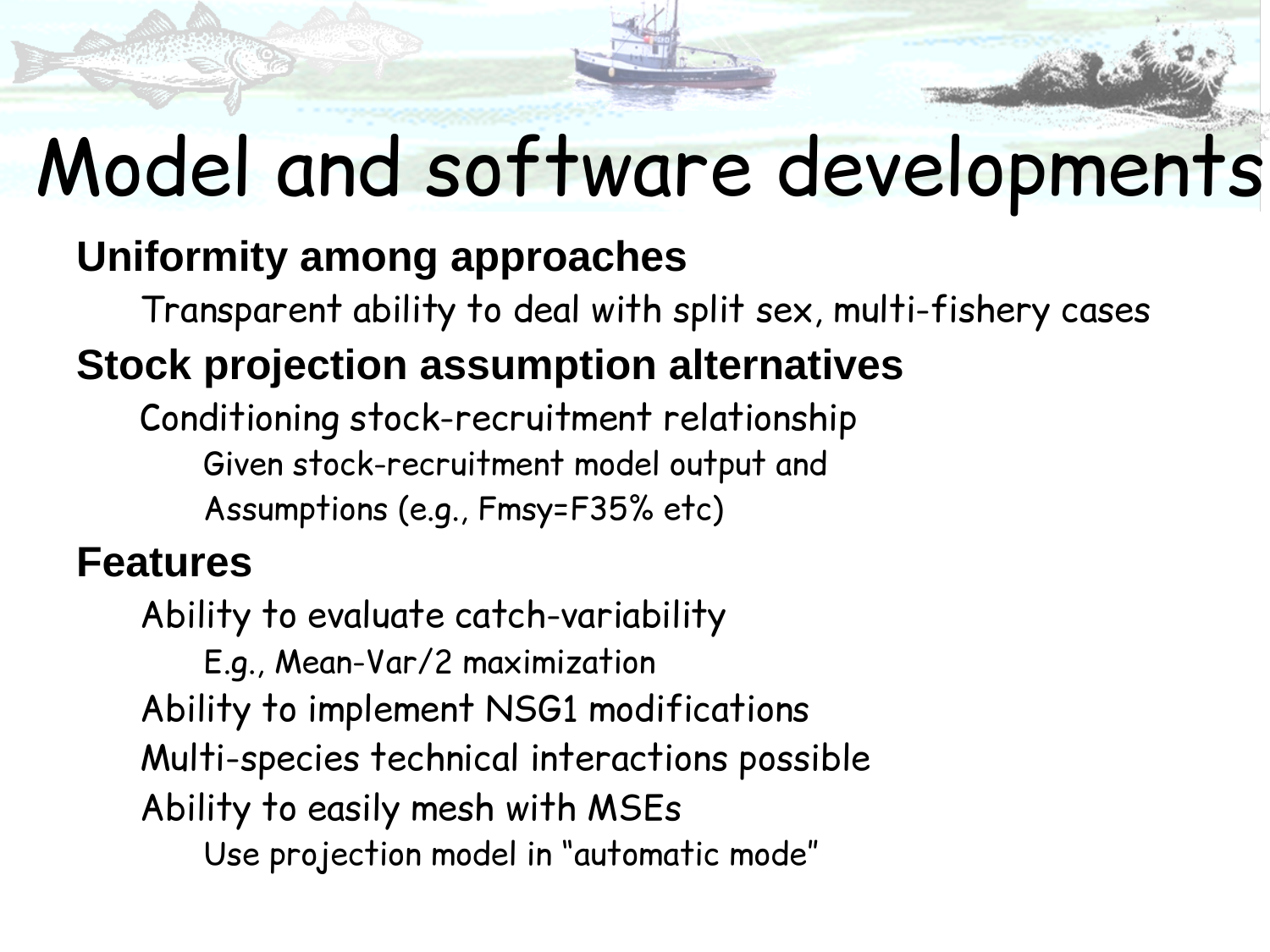

# Model and software developments
Uniformity among approaches
Transparent ability to deal with split sex, multi-fishery cases
Stock projection assumption alternatives
Conditioning stock-recruitment relationship
Given stock-recruitment model output and
Assumptions (e.g., Fmsy=F35% etc)
Features
Ability to evaluate catch-variability
E.g., Mean-Var/2 maximization
Ability to implement NSG1 modifications
Multi-species technical interactions possible
Ability to easily mesh with MSEs
Use projection model in “automatic mode”